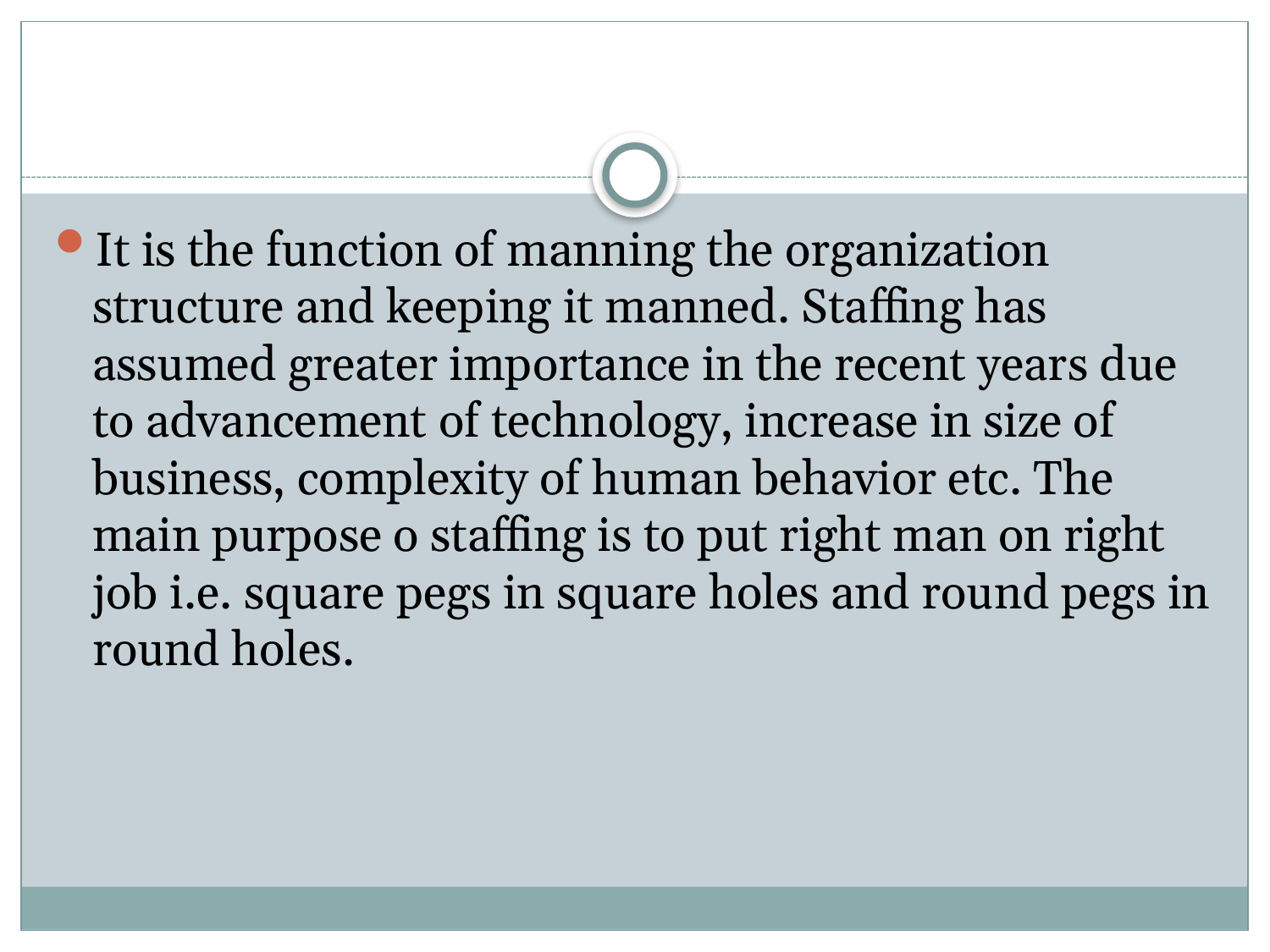

#
It is the function of manning the organization structure and keeping it manned. Staffing has assumed greater importance in the recent years due to advancement of technology, increase in size of business, complexity of human behavior etc. The main purpose o staffing is to put right man on right job i.e. square pegs in square holes and round pegs in round holes.